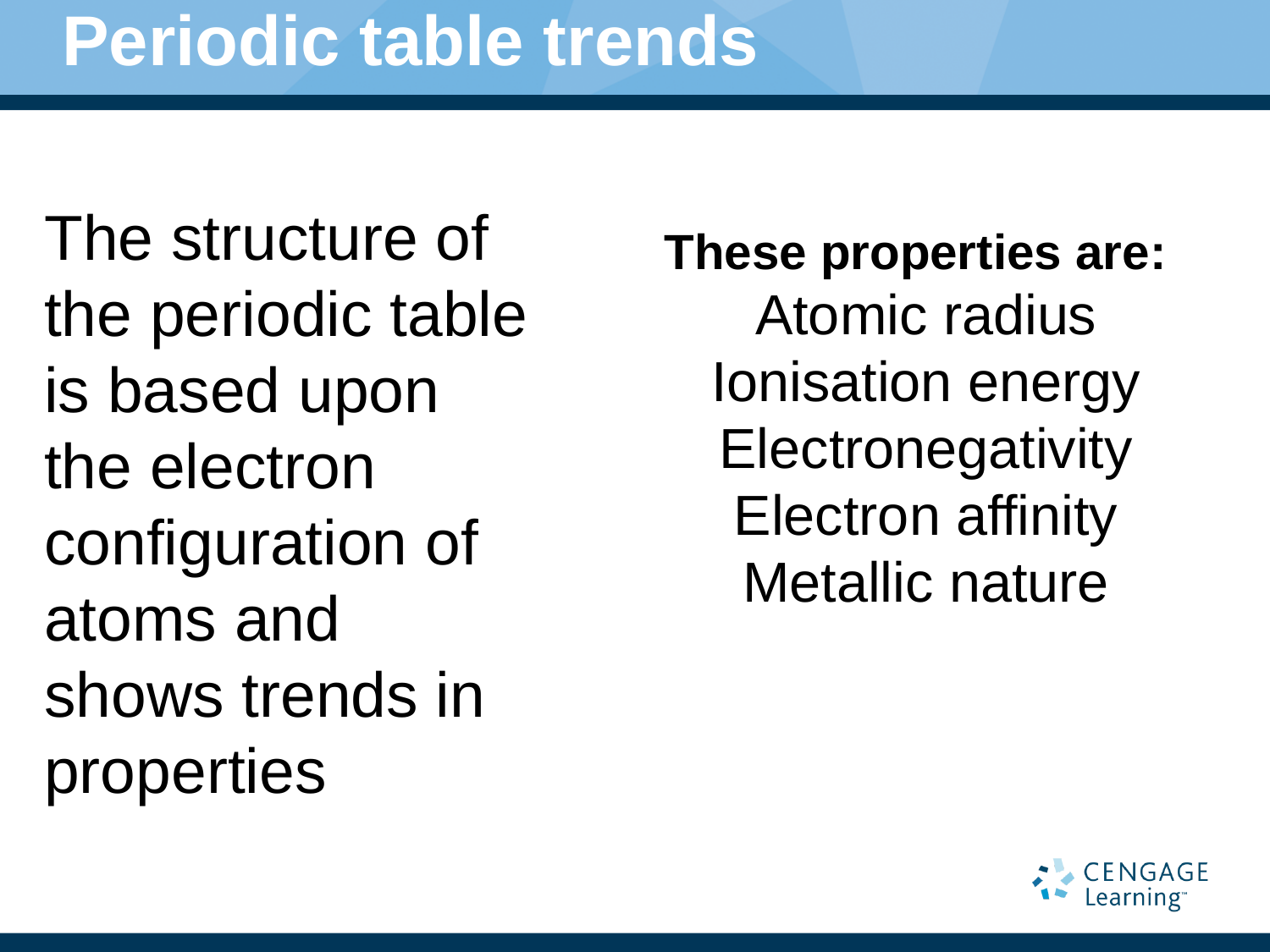

# Periodic table trends
The structure of the periodic table is based upon the electron configuration of atoms and shows trends in properties
These properties are:
Atomic radius
Ionisation energy
Electronegativity
Electron affinity
Metallic nature